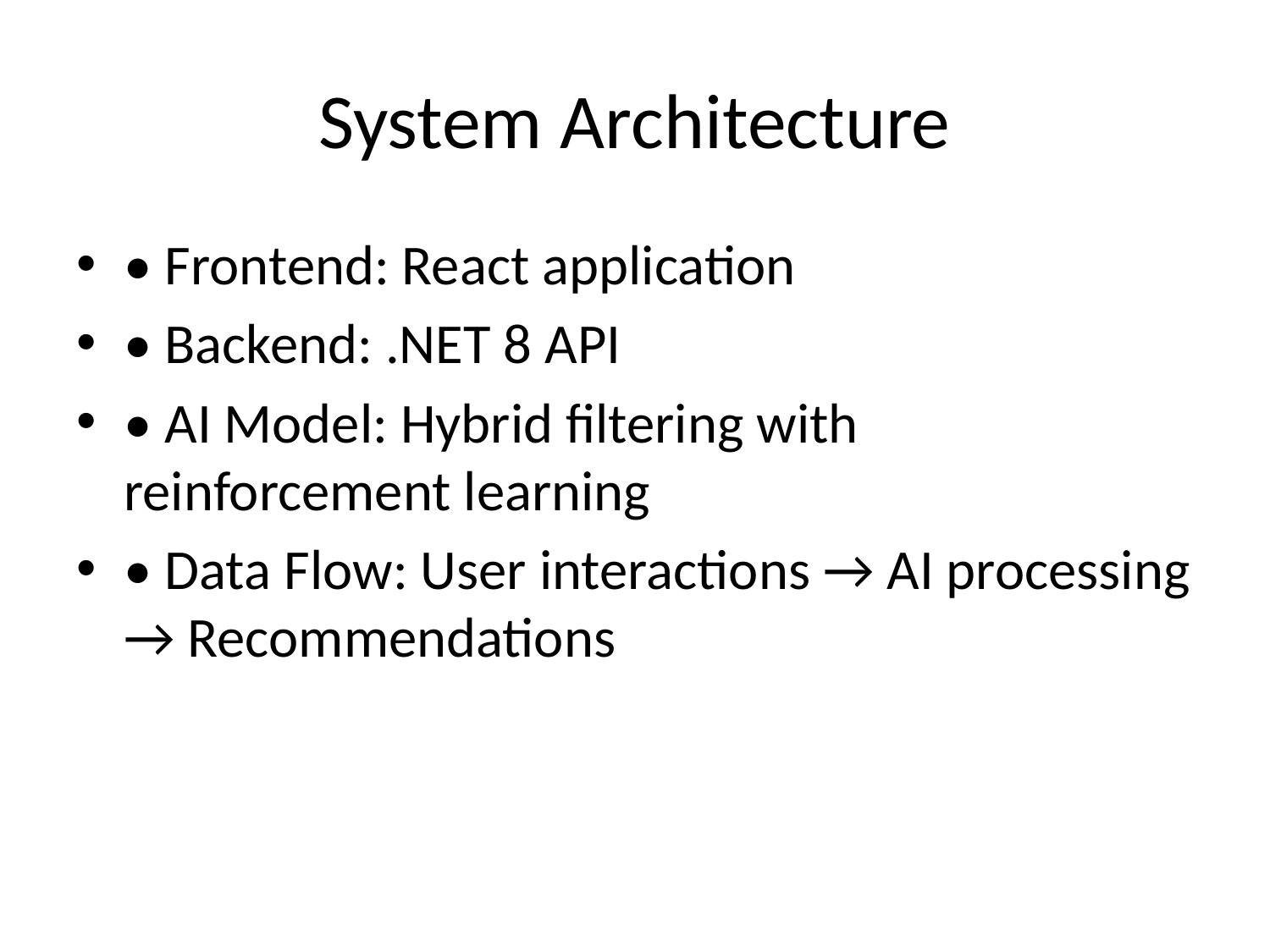

# System Architecture
• Frontend: React application
• Backend: .NET 8 API
• AI Model: Hybrid filtering with reinforcement learning
• Data Flow: User interactions → AI processing → Recommendations